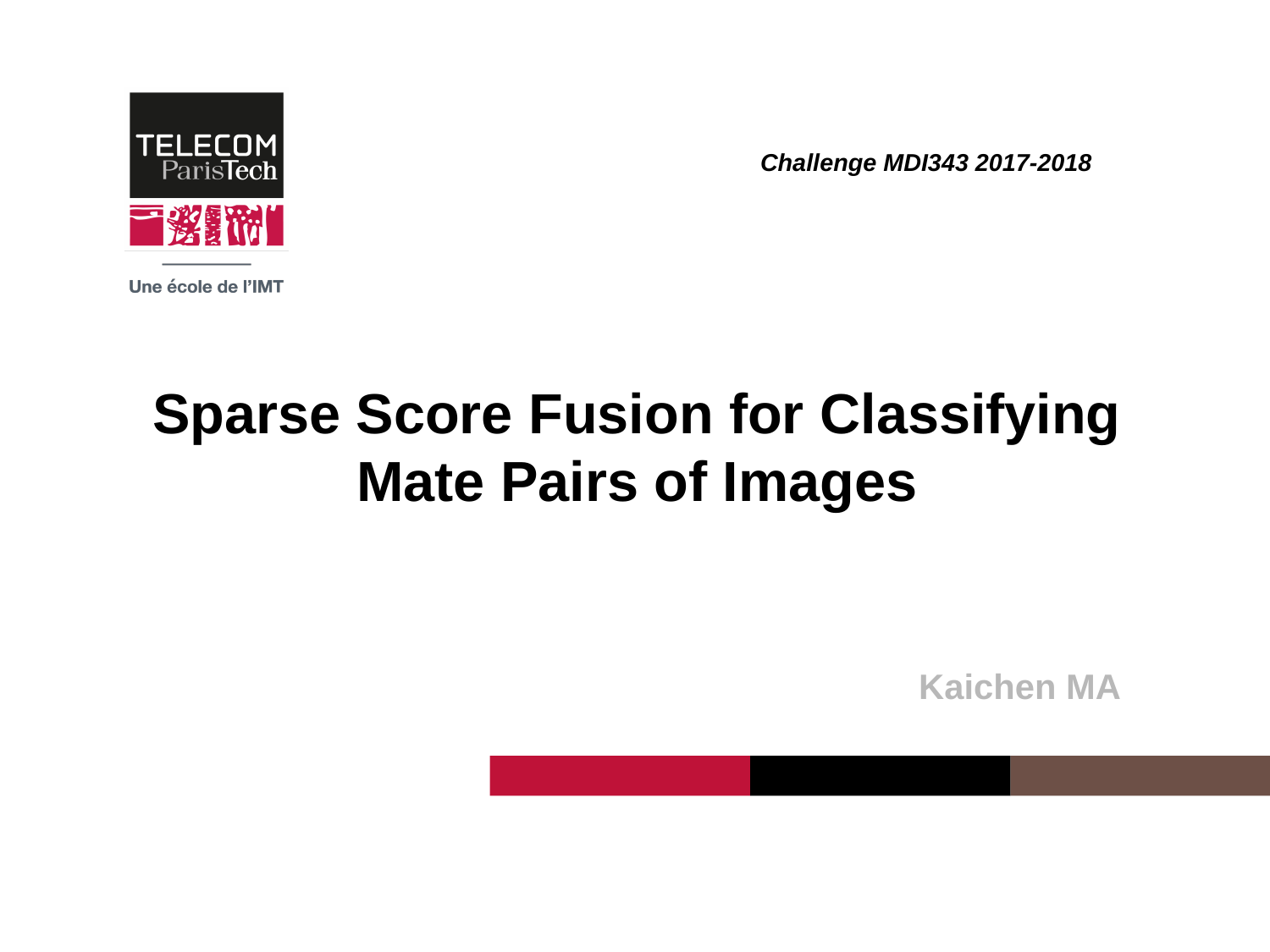

Challenge MDI343 2017-2018
# Sparse Score Fusion for Classifying Mate Pairs of Images
Kaichen MA